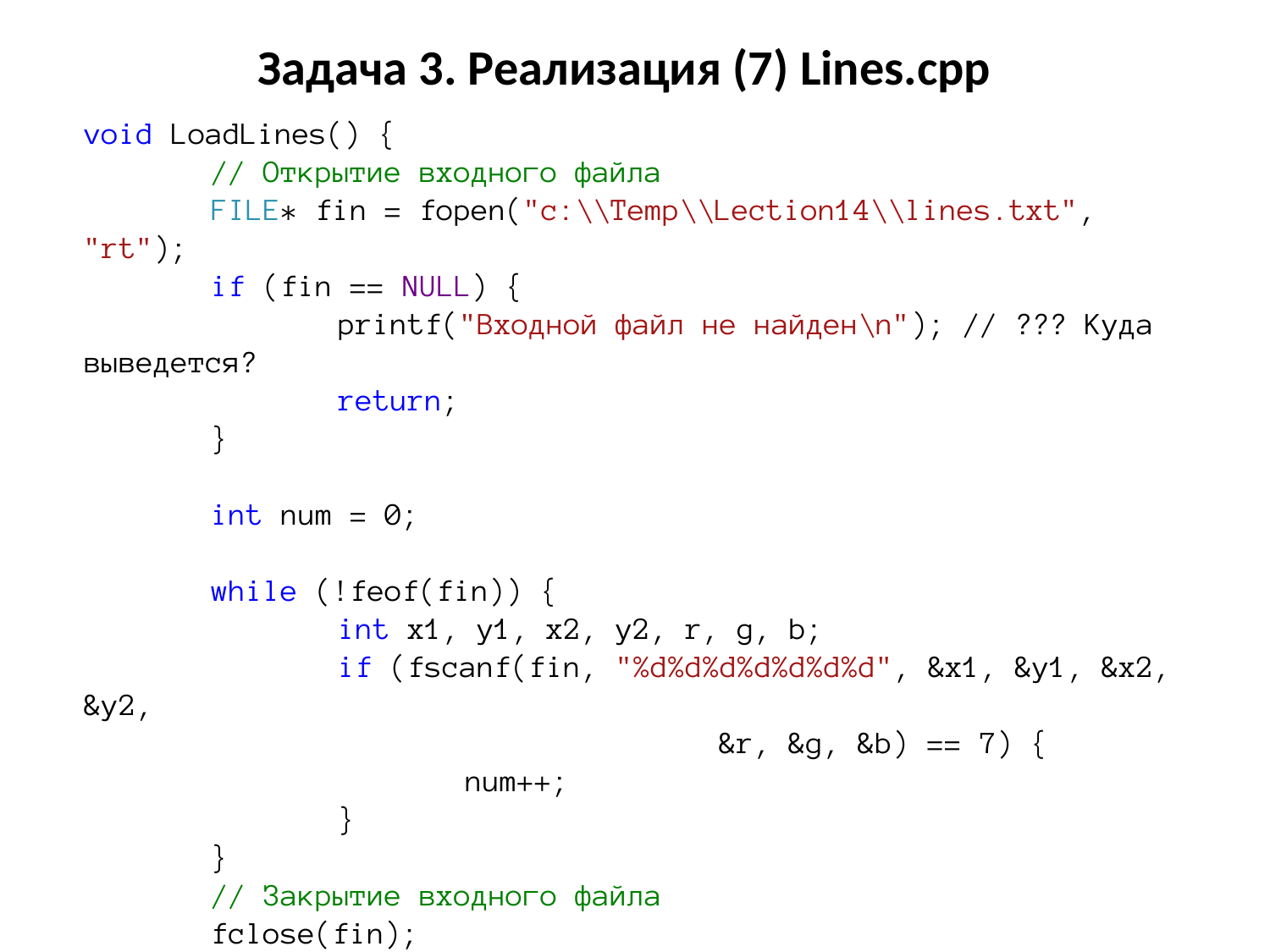

# Задача 3. Реализация (7) Lines.cpp
void LoadLines() {
	// Открытие входного файла
	FILE* fin = fopen("c:\\Temp\\Lection14\\lines.txt", "rt");
	if (fin == NULL) {
		printf("Входной файл не найден\n"); // ??? Куда выведется?
		return;
	}

	int num = 0;

	while (!feof(fin)) {
		int x1, y1, x2, y2, r, g, b;
		if (fscanf(fin, "%d%d%d%d%d%d%d", &x1, &y1, &x2, &y2,
					&r, &g, &b) == 7) {
			num++;
		}
	}
	// Закрытие входного файла
	fclose(fin);
	// Повторное открытие входного файла
	fin = fopen("c:\\Temp\\Lection14\\lines.txt", "rt");